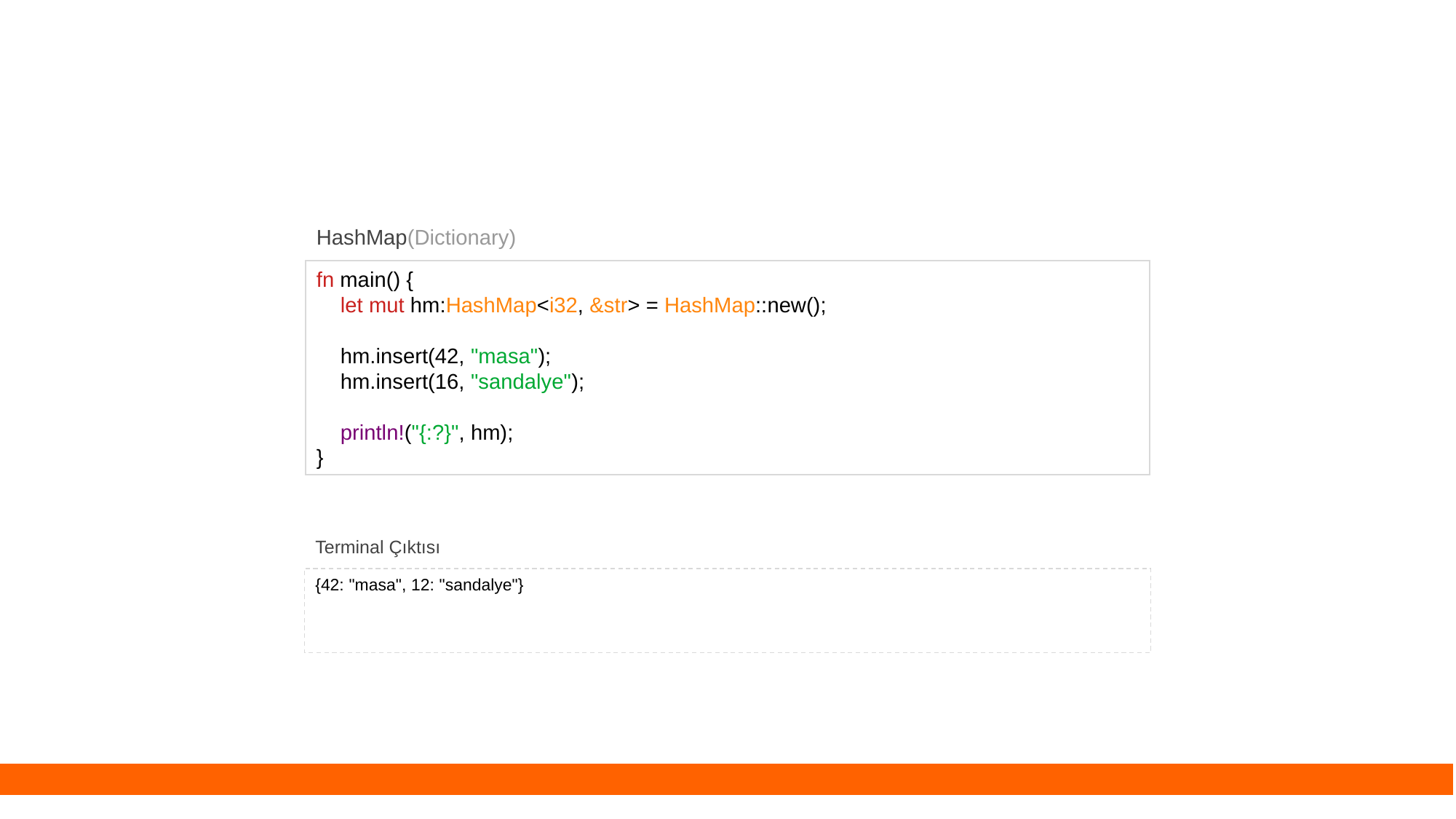

HashMap(Dictionary)
fn main() {
    let mut hm:HashMap<i32, &str> = HashMap::new();

    hm.insert(42, "masa");
    hm.insert(16, "sandalye");

    println!("{:?}", hm);
}
Terminal Çıktısı
{42: "masa", 12: "sandalye"}